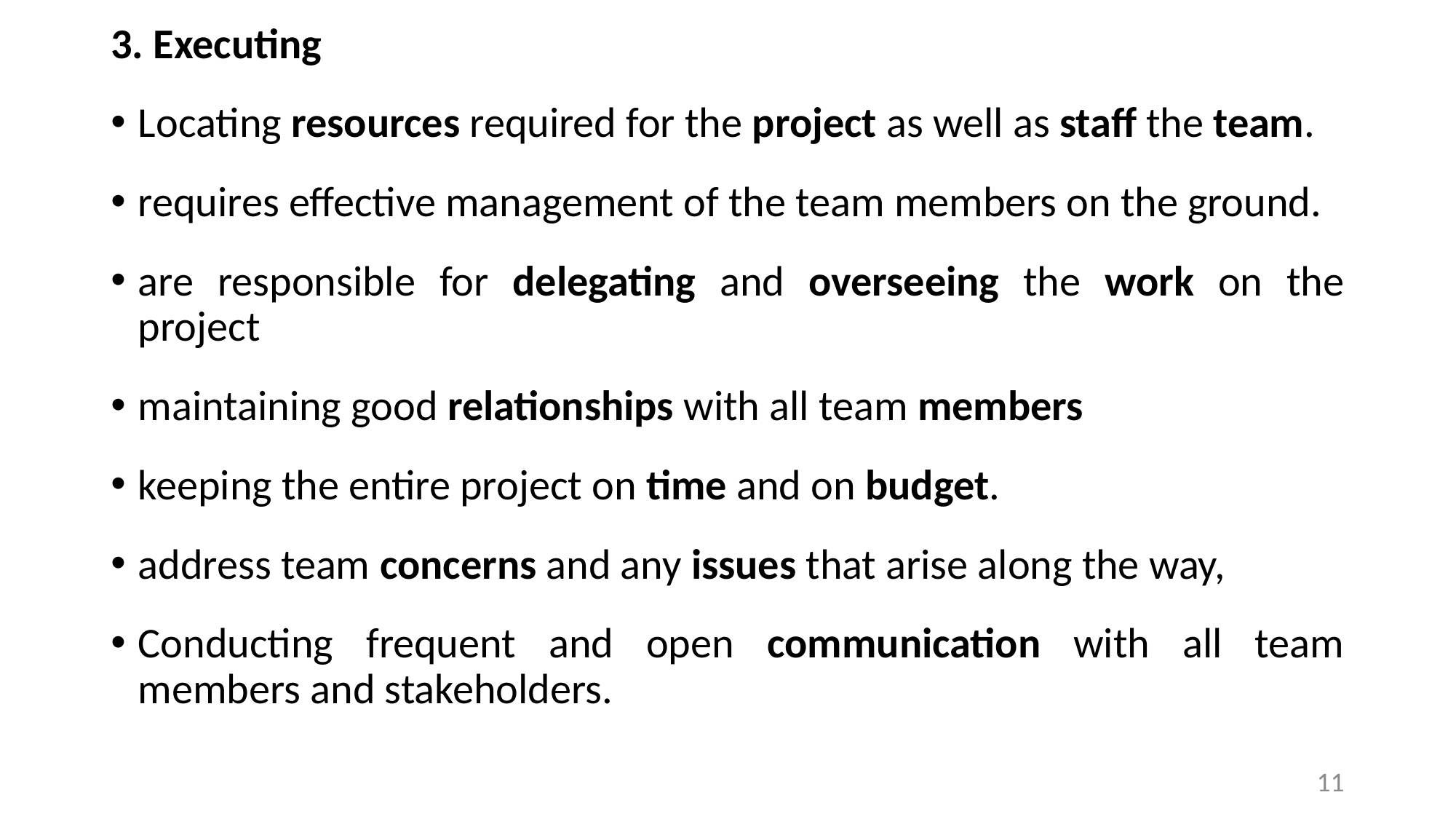

3. Executing
Locating resources required for the project as well as staff the team.
requires effective management of the team members on the ground.
are responsible for delegating and overseeing the work on the project
maintaining good relationships with all team members
keeping the entire project on time and on budget.
address team concerns and any issues that arise along the way,
Conducting frequent and open communication with all team members and stakeholders.
11